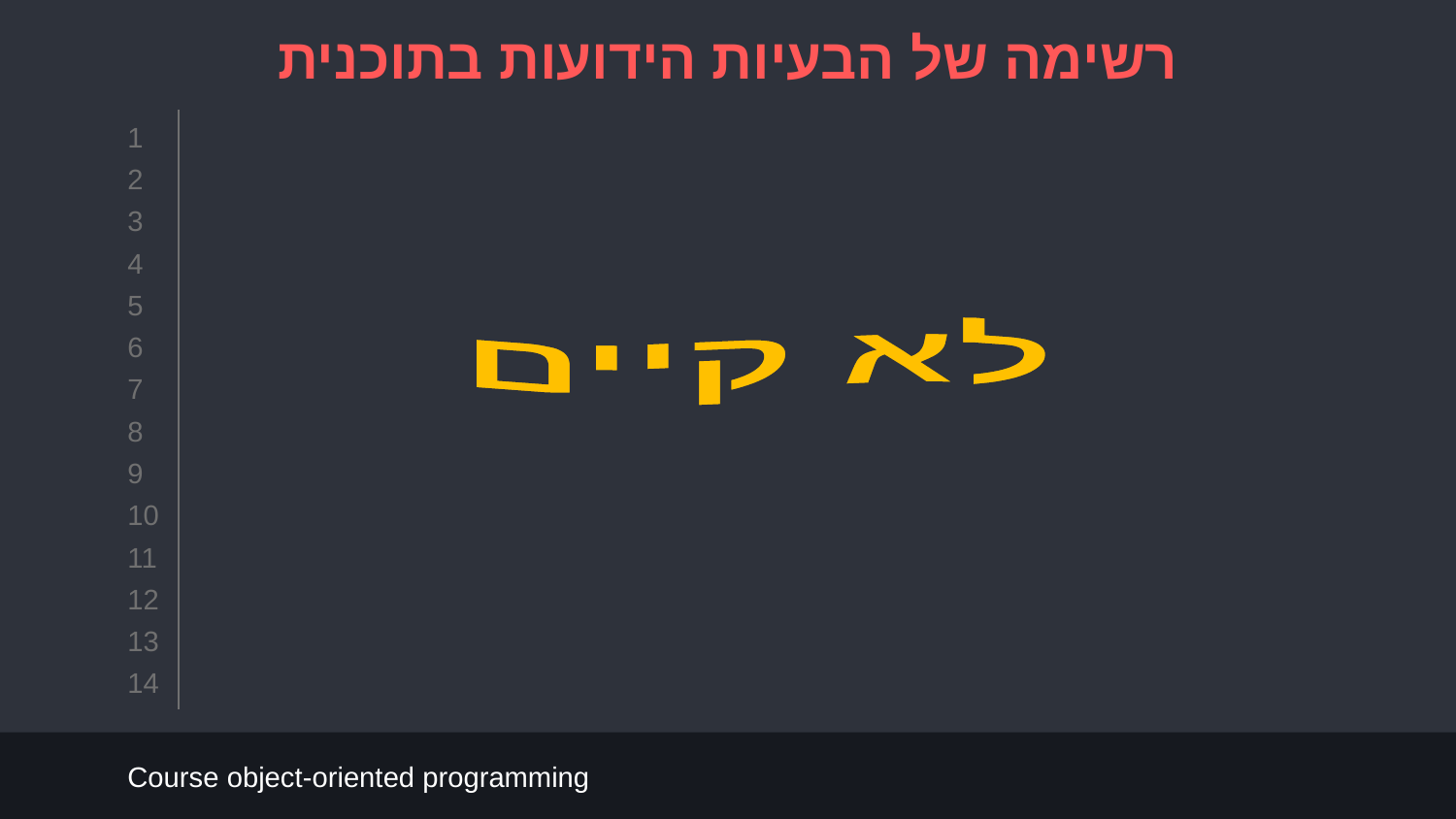

רשימה של הבעיות הידועות בתוכנית
לא קיים
Course object-oriented programming